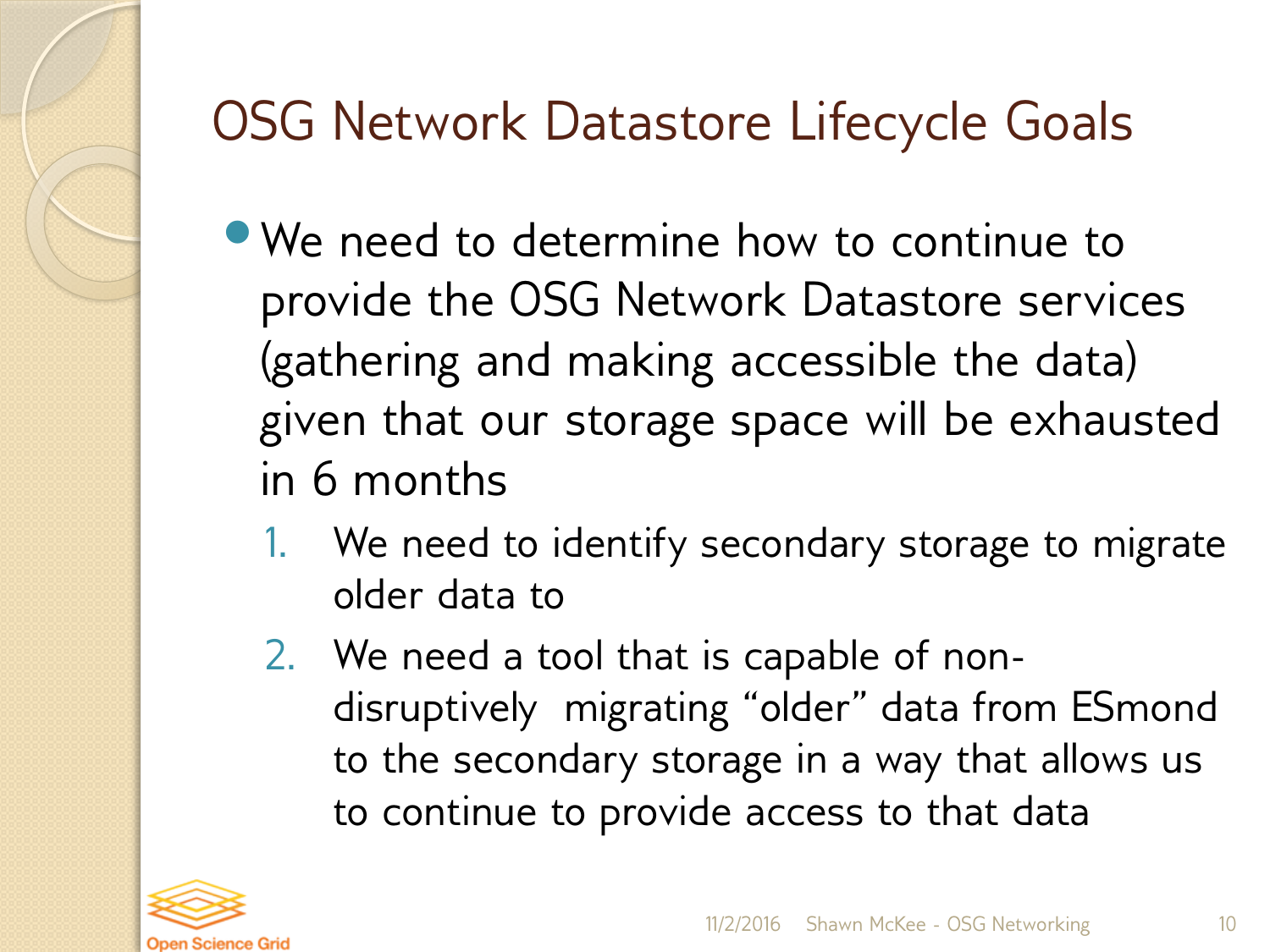

# OSG Network Datastore Lifecycle Goals
We need to determine how to continue to provide the OSG Network Datastore services (gathering and making accessible the data) given that our storage space will be exhausted in 6 months
We need to identify secondary storage to migrate older data to
We need a tool that is capable of non-disruptively  migrating “older” data from ESmond to the secondary storage in a way that allows us to continue to provide access to that data
11/2/2016
Shawn McKee - OSG Networking
10